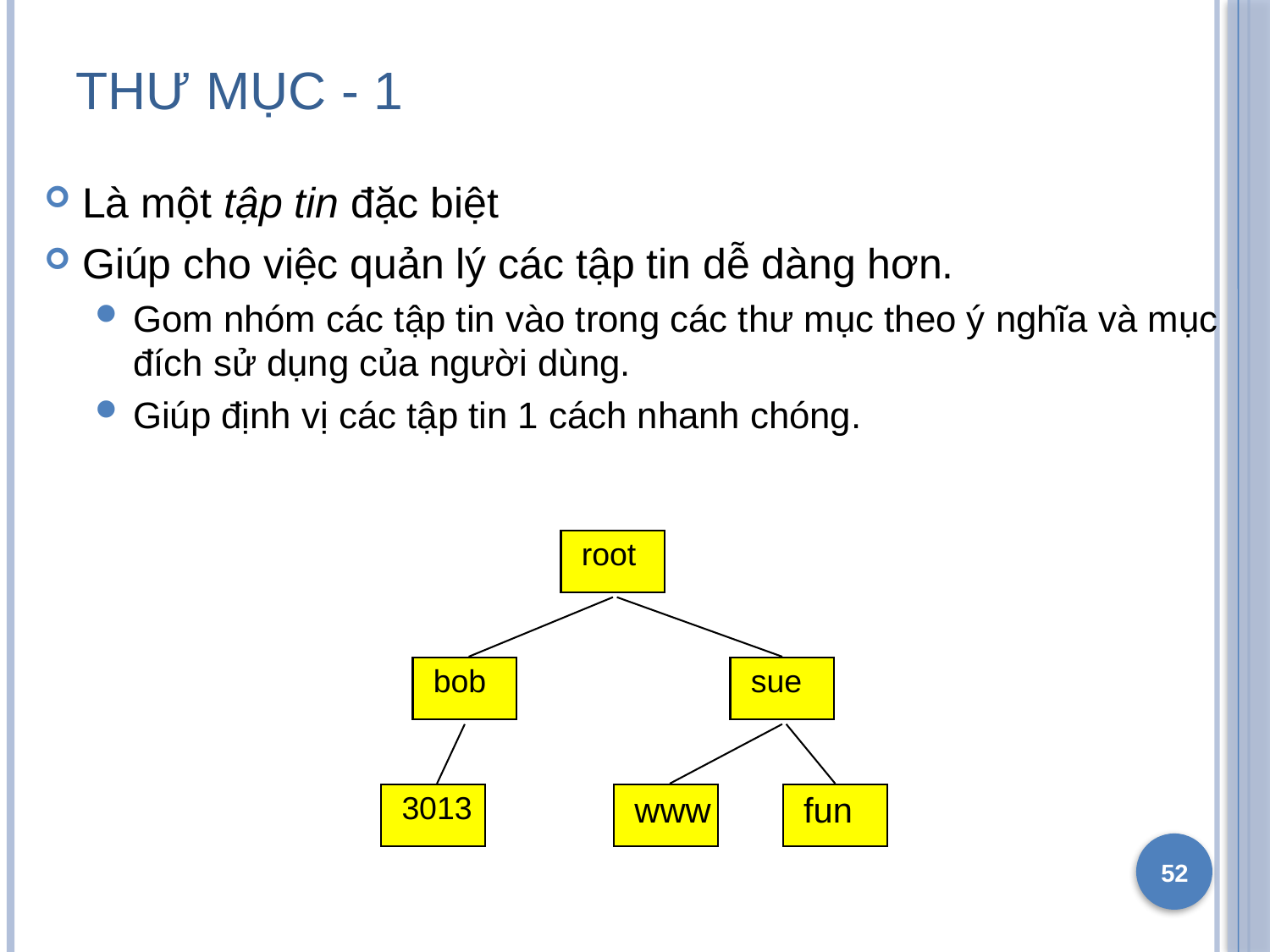

# Thư mục - 1
Là một tập tin đặc biệt
Giúp cho việc quản lý các tập tin dễ dàng hơn.
Gom nhóm các tập tin vào trong các thư mục theo ý nghĩa và mục đích sử dụng của người dùng.
Giúp định vị các tập tin 1 cách nhanh chóng.

root

bob

sue

3013

www

fun

52